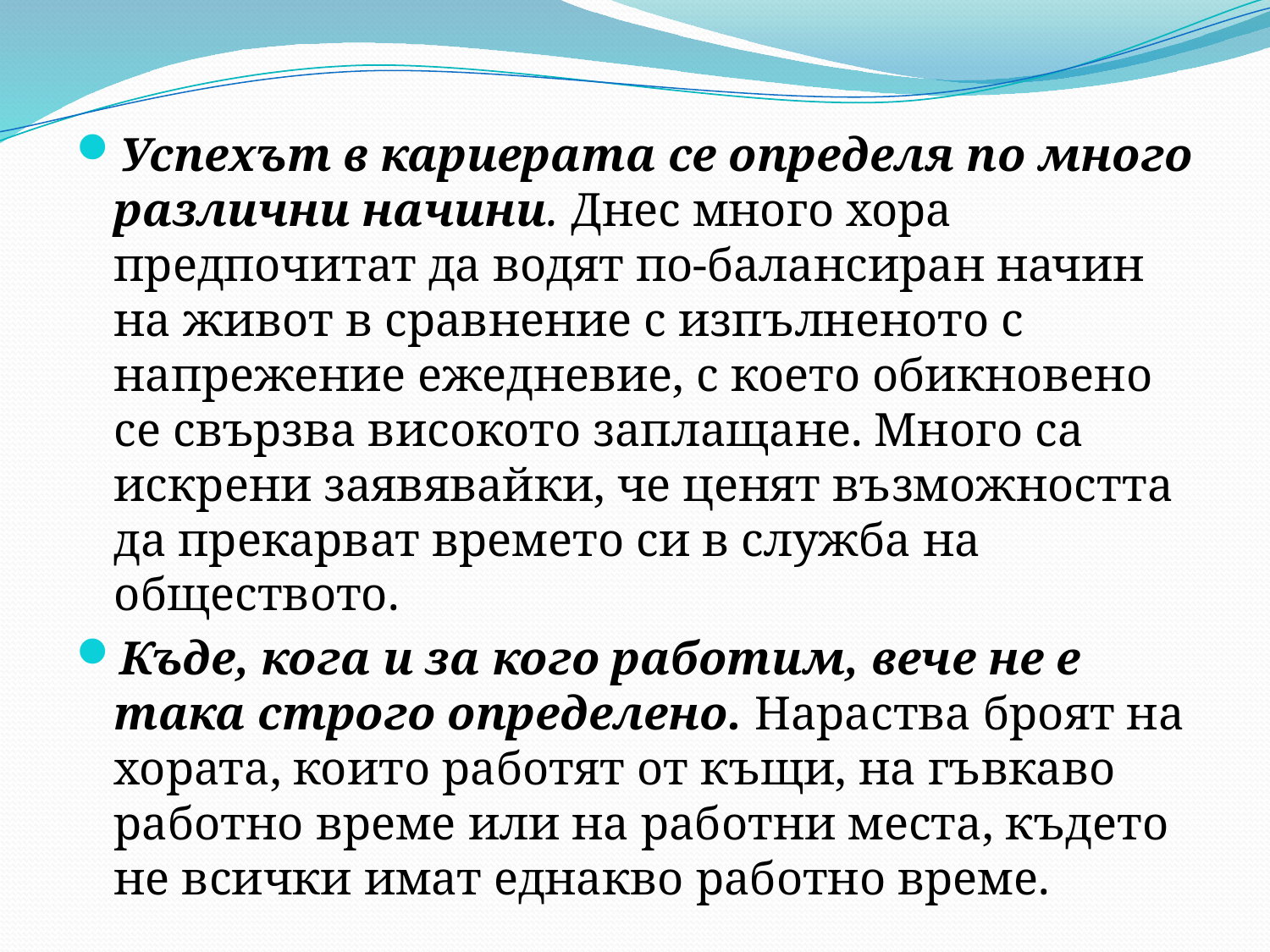

Успехът в кариерата се определя по много различни начини. Днес много хора предпочитат да водят по-балансиран начин на живот в сравнение с изпълненото с напрежение ежедневие, с което обикновено се свързва високото заплащане. Много са искрени заявявайки, че ценят възможността да прекарват времето си в служба на обществото.
Къде, кога и за кого работим, вече не е така строго определено. Нараства броят на хората, които работят от къщи, на гъвкаво работно време или на работни места, където не всички имат еднакво работно време.